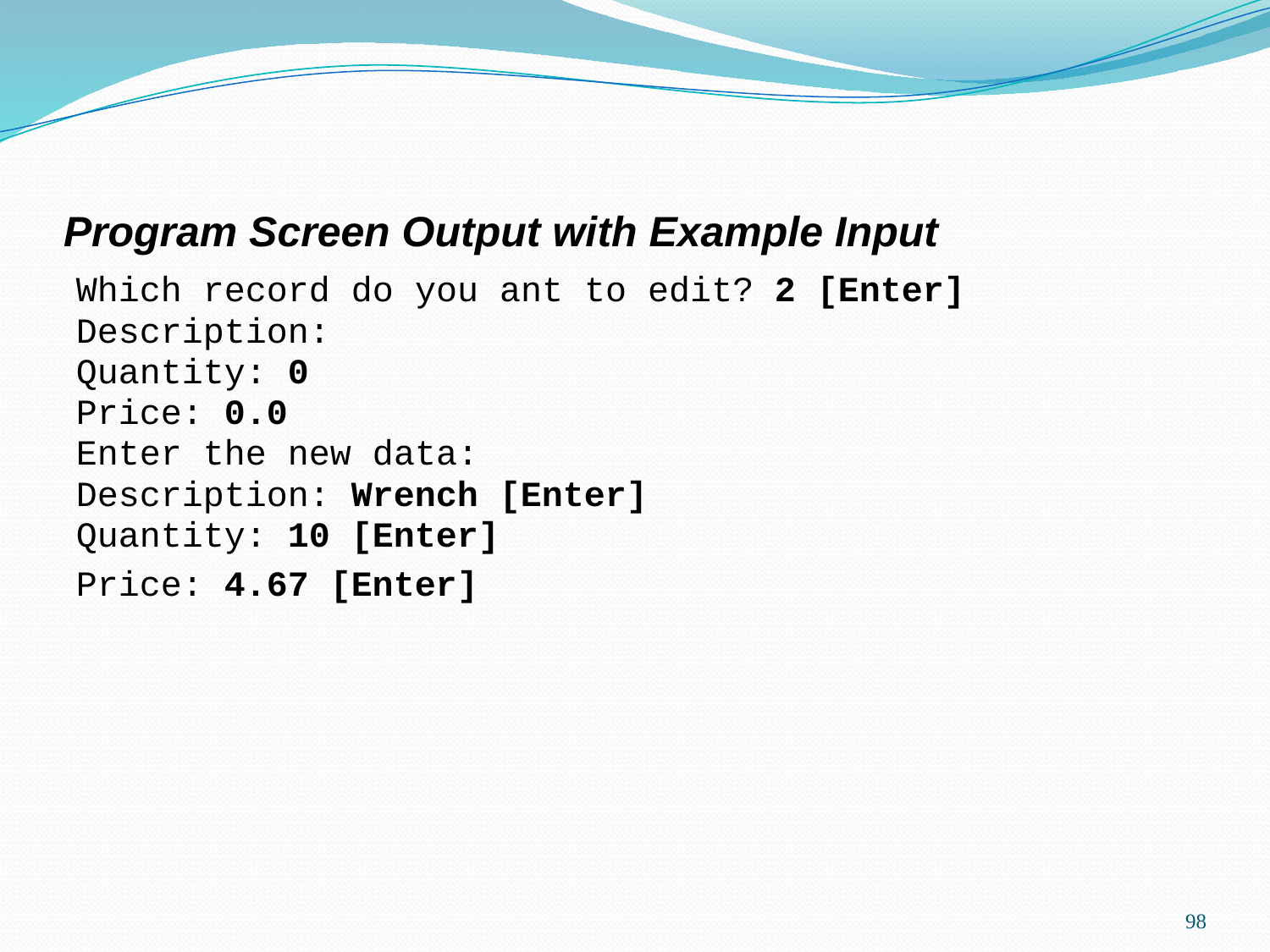

# Program Screen Output with Example Input
Which record do you ant to edit? 2 [Enter]
Description:
Quantity: 0
Price: 0.0
Enter the new data:
Description: Wrench [Enter]
Quantity: 10 [Enter]
Price: 4.67 [Enter]
98